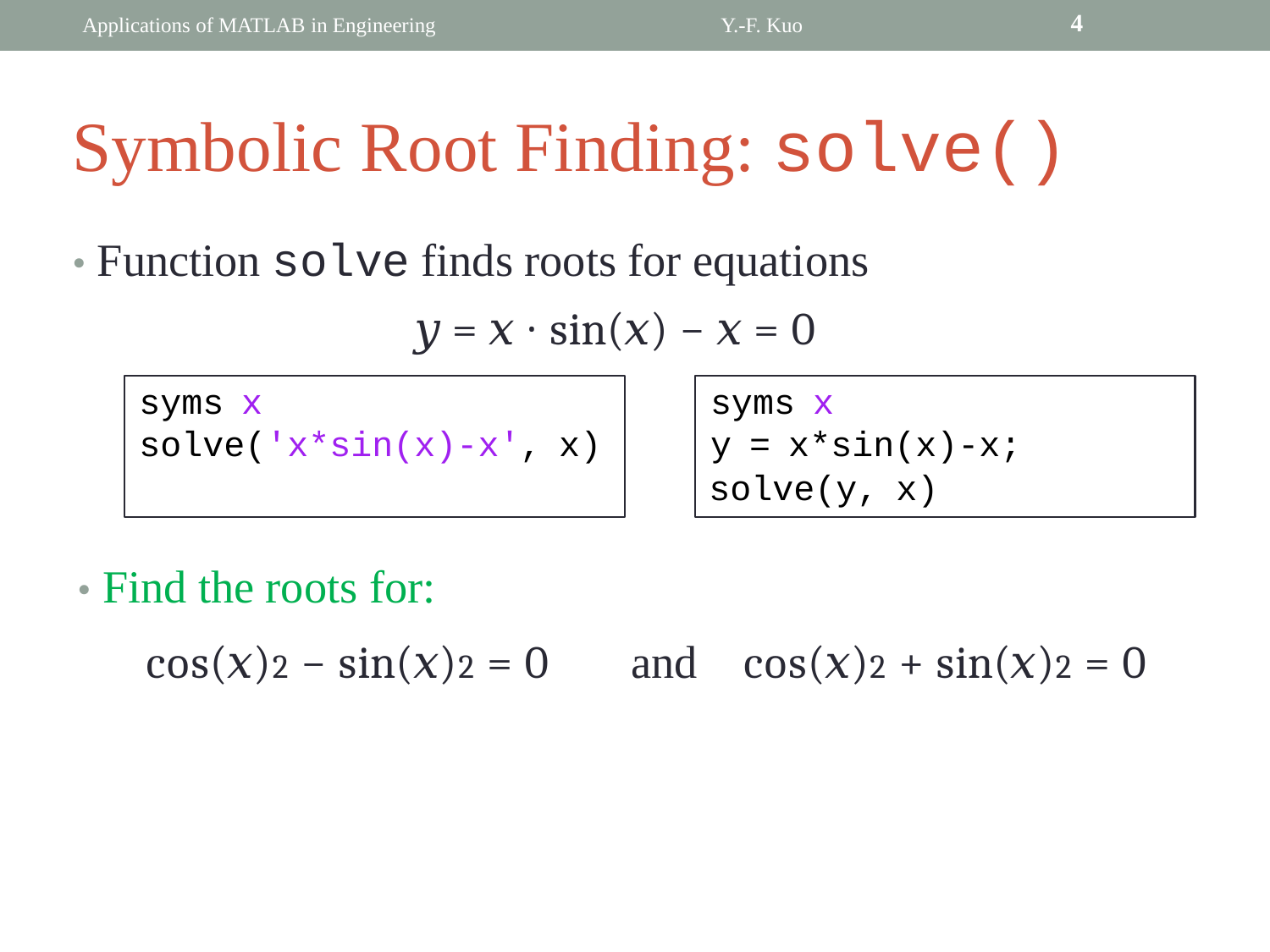

4
Applications of MATLAB in Engineering
Y.-F. Kuo

Symbolic Root Finding: solve()

• Function solve finds roots for equations

	𝑦 = 𝑥 ∙ sin(𝑥) − 𝑥 = 0

syms  x
solve('x*sin(x)-x',  x)
syms  x
y  =  x*sin(x)-x;
	solve(y,  x)

• Find the roots for:
cos(𝑥)2 − sin(𝑥)2 = 0
and    cos(𝑥)2 + sin(𝑥)2 = 0